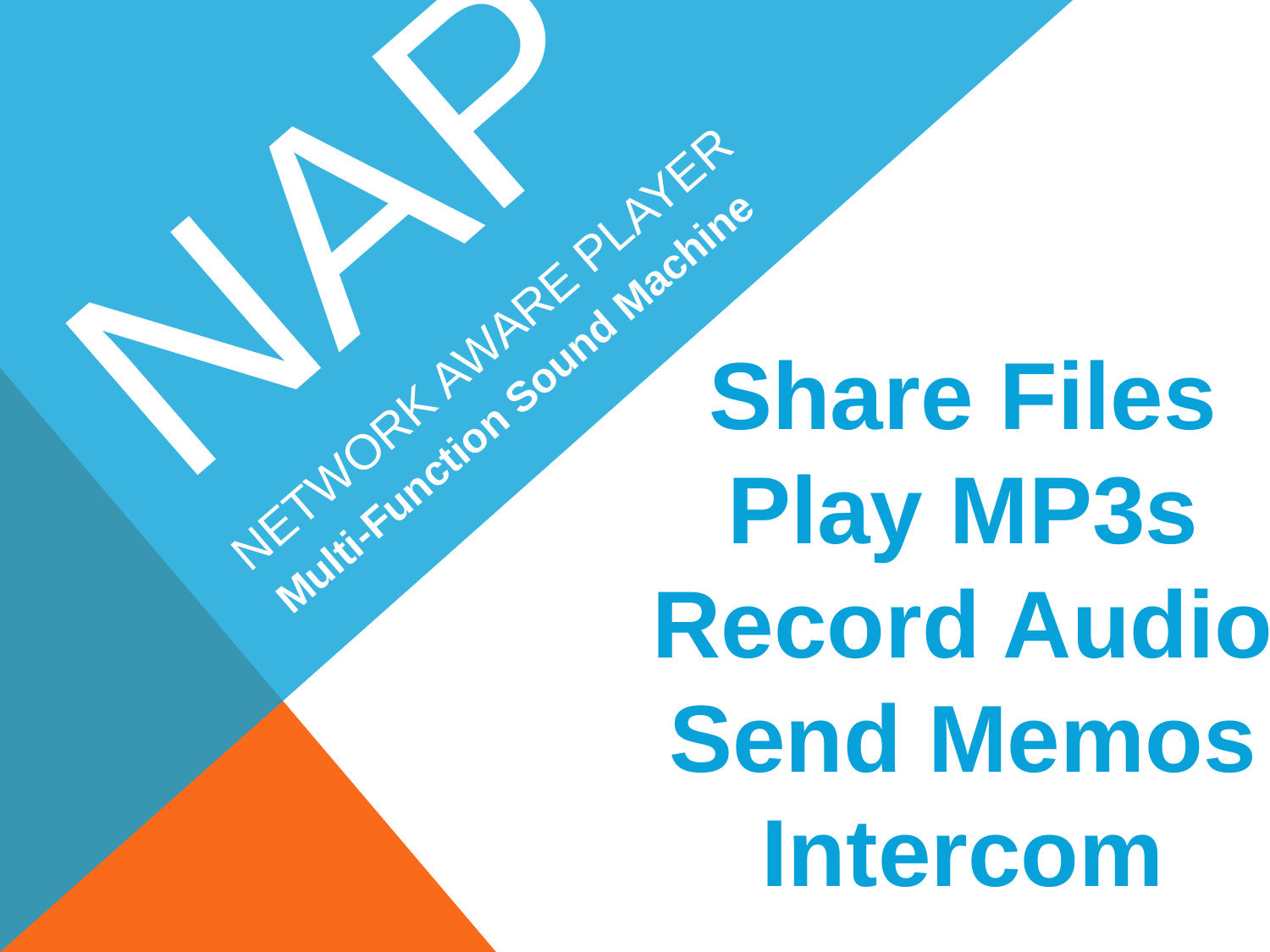

# NAP Network Aware PLayer
Multi-Function Sound Machine
Share Files
Play MP3s
Record Audio
Send Memos
Intercom